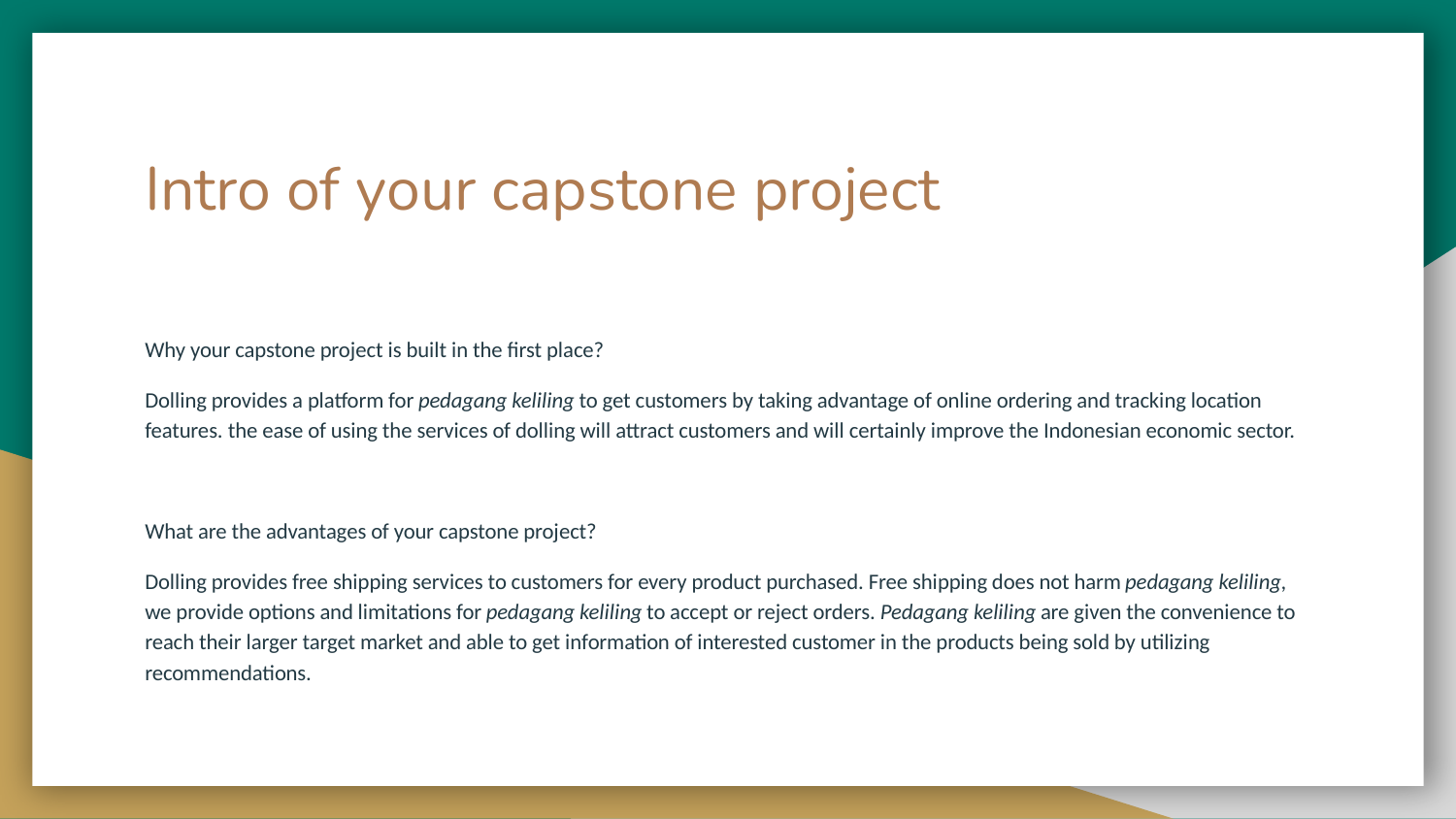

# Intro of your capstone project
Why your capstone project is built in the first place?
Dolling provides a platform for pedagang keliling to get customers by taking advantage of online ordering and tracking location features. the ease of using the services of dolling will attract customers and will certainly improve the Indonesian economic sector.

What are the advantages of your capstone project?
Dolling provides free shipping services to customers for every product purchased. Free shipping does not harm pedagang keliling, we provide options and limitations for pedagang keliling to accept or reject orders. Pedagang keliling are given the convenience to reach their larger target market and able to get information of interested customer in the products being sold by utilizing recommendations.